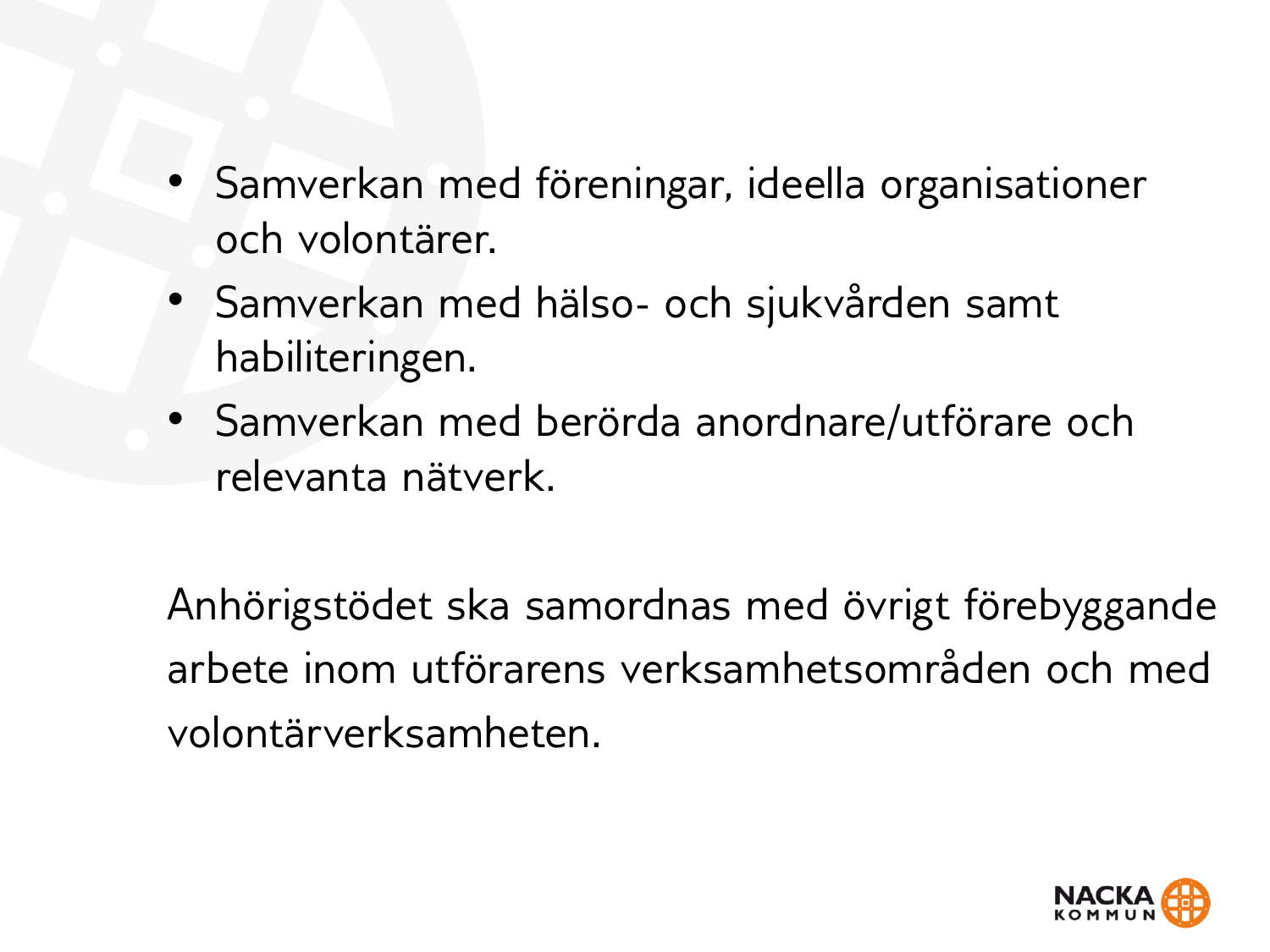

#
Samverkan med föreningar, ideella organisationer och volontärer.
Samverkan med hälso- och sjukvården samt habiliteringen.
Samverkan med berörda anordnare/utförare och relevanta nätverk.

Anhörigstödet ska samordnas med övrigt förebyggande
arbete inom utförarens verksamhetsområden och med
volontärverksamheten.